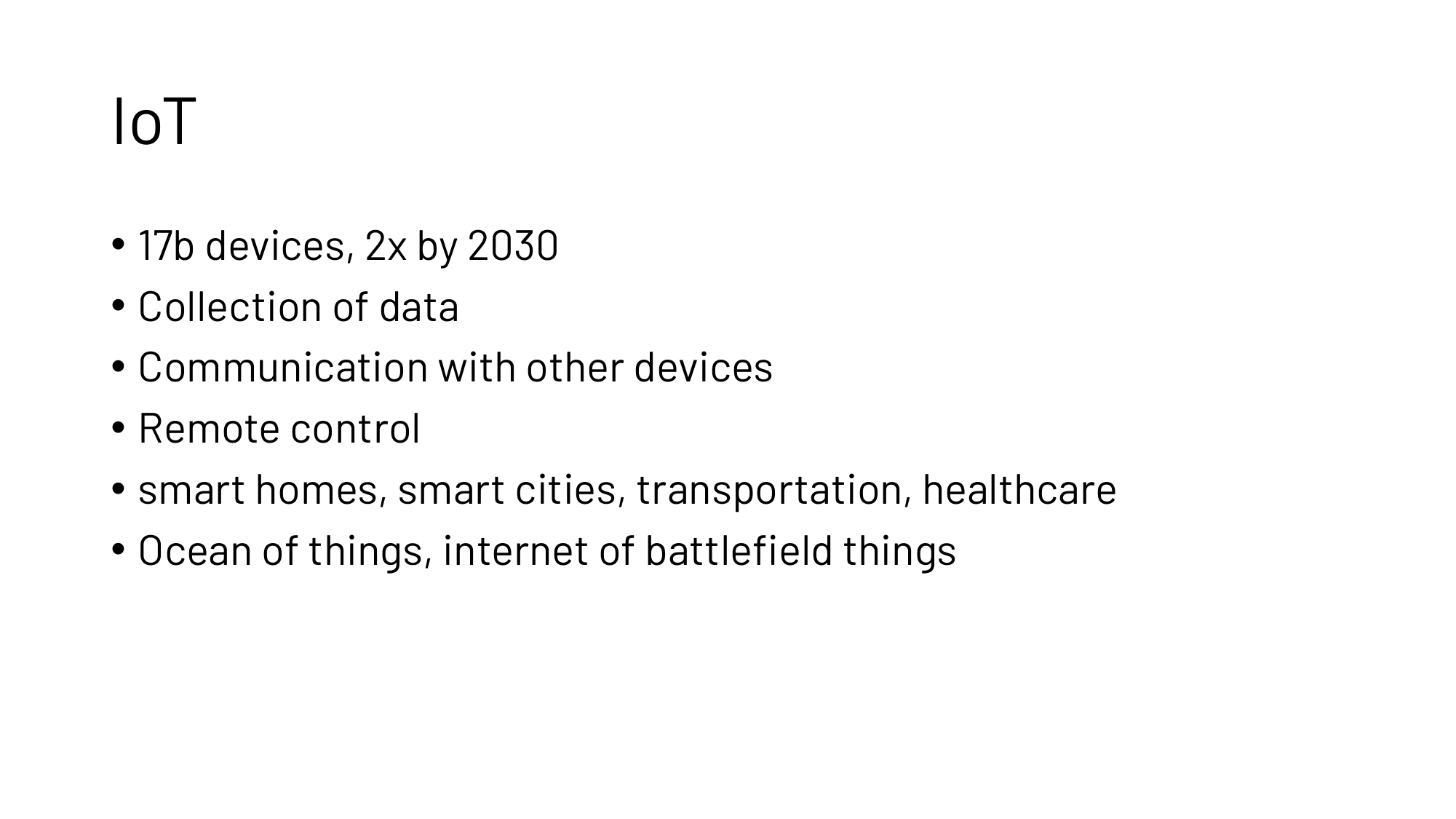

# IoT
17b devices, 2x by 2030
Collection of data
Communication with other devices
Remote control
smart homes, smart cities, transportation, healthcare
Ocean of things, internet of battlefield things